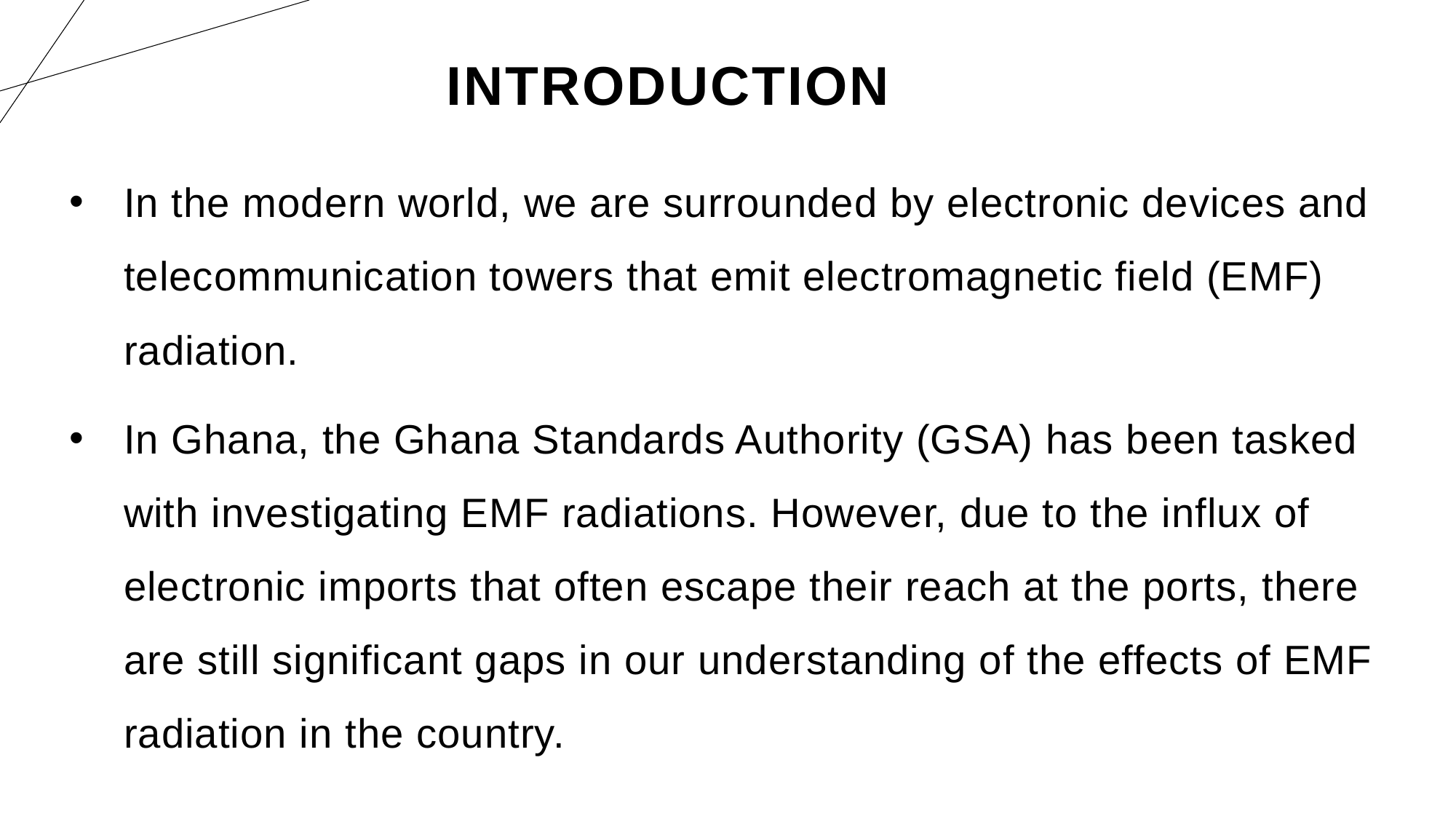

# INTRODUCTION
In the modern world, we are surrounded by electronic devices and telecommunication towers that emit electromagnetic field (EMF) radiation.
In Ghana, the Ghana Standards Authority (GSA) has been tasked with investigating EMF radiations. However, due to the influx of electronic imports that often escape their reach at the ports, there are still significant gaps in our understanding of the effects of EMF radiation in the country.
4